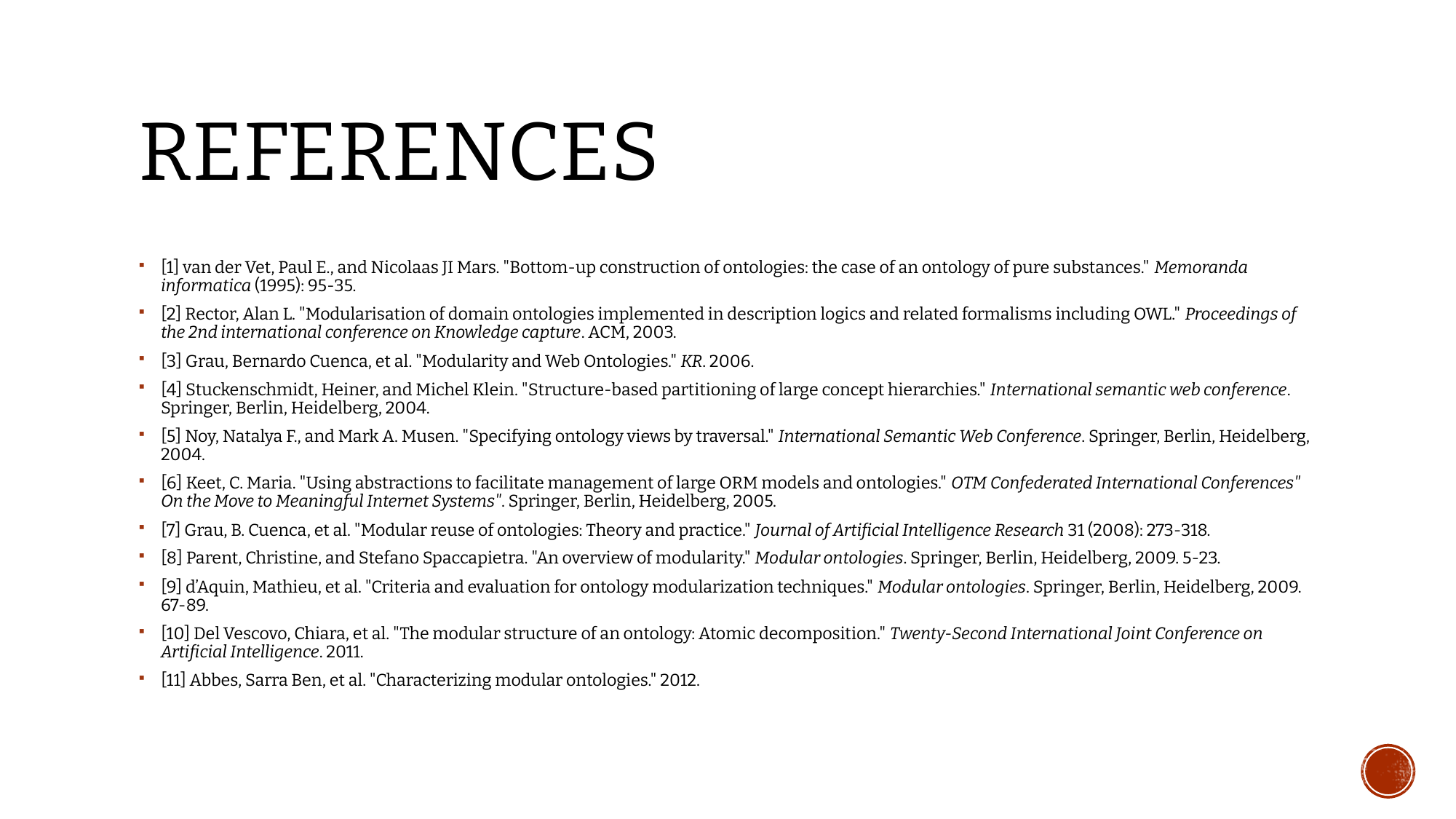

# References
[1] van der Vet, Paul E., and Nicolaas JI Mars. "Bottom-up construction of ontologies: the case of an ontology of pure substances." Memoranda informatica (1995): 95-35.
[2] Rector, Alan L. "Modularisation of domain ontologies implemented in description logics and related formalisms including OWL." Proceedings of the 2nd international conference on Knowledge capture. ACM, 2003.
[3] Grau, Bernardo Cuenca, et al. "Modularity and Web Ontologies." KR. 2006.
[4] Stuckenschmidt, Heiner, and Michel Klein. "Structure-based partitioning of large concept hierarchies." International semantic web conference. Springer, Berlin, Heidelberg, 2004.
[5] Noy, Natalya F., and Mark A. Musen. "Specifying ontology views by traversal." International Semantic Web Conference. Springer, Berlin, Heidelberg, 2004.
[6] Keet, C. Maria. "Using abstractions to facilitate management of large ORM models and ontologies." OTM Confederated International Conferences" On the Move to Meaningful Internet Systems". Springer, Berlin, Heidelberg, 2005.
[7] Grau, B. Cuenca, et al. "Modular reuse of ontologies: Theory and practice." Journal of Artificial Intelligence Research 31 (2008): 273-318.
[8] Parent, Christine, and Stefano Spaccapietra. "An overview of modularity." Modular ontologies. Springer, Berlin, Heidelberg, 2009. 5-23.
[9] d’Aquin, Mathieu, et al. "Criteria and evaluation for ontology modularization techniques." Modular ontologies. Springer, Berlin, Heidelberg, 2009. 67-89.
[10] Del Vescovo, Chiara, et al. "The modular structure of an ontology: Atomic decomposition." Twenty-Second International Joint Conference on Artificial Intelligence. 2011.
[11] Abbes, Sarra Ben, et al. "Characterizing modular ontologies." 2012.